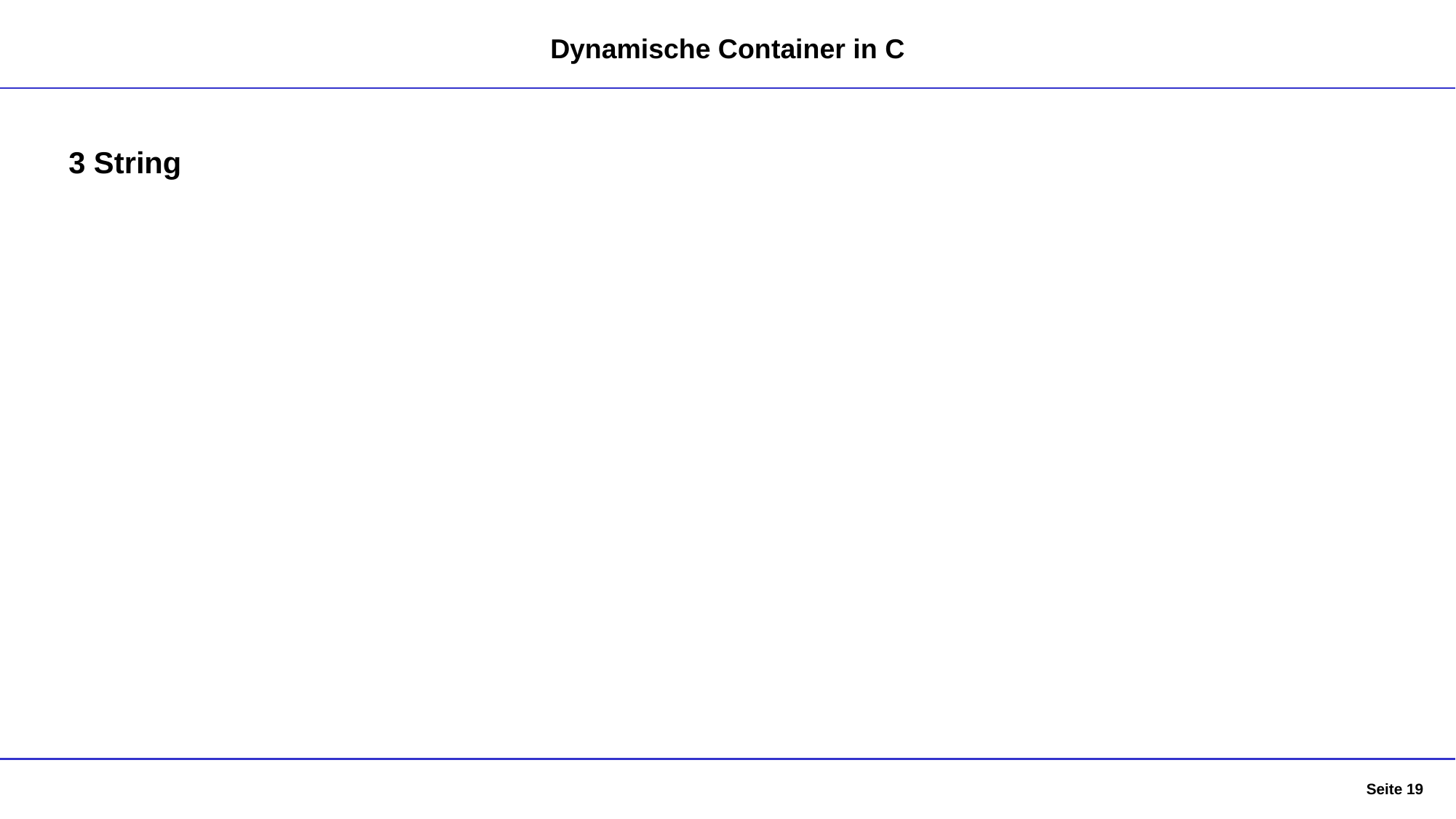

Dynamische Container in C
3 String

Seite 19